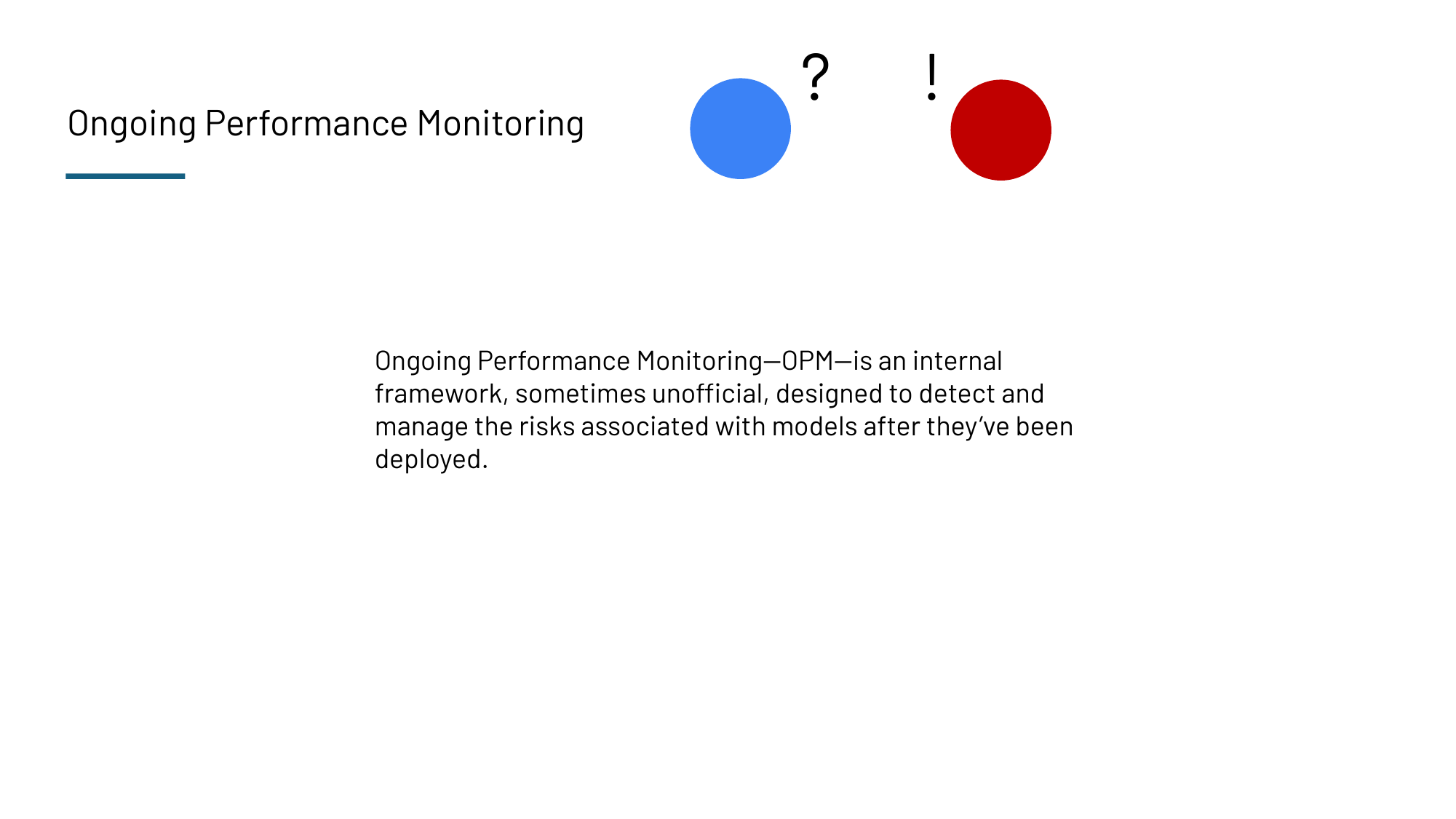

?
!
# Ongoing Performance Monitoring

Ongoing Performance Monitoring—OPM—is an internal framework, sometimes unofficial, designed to detect and manage the risks associated with models after they’ve been deployed.